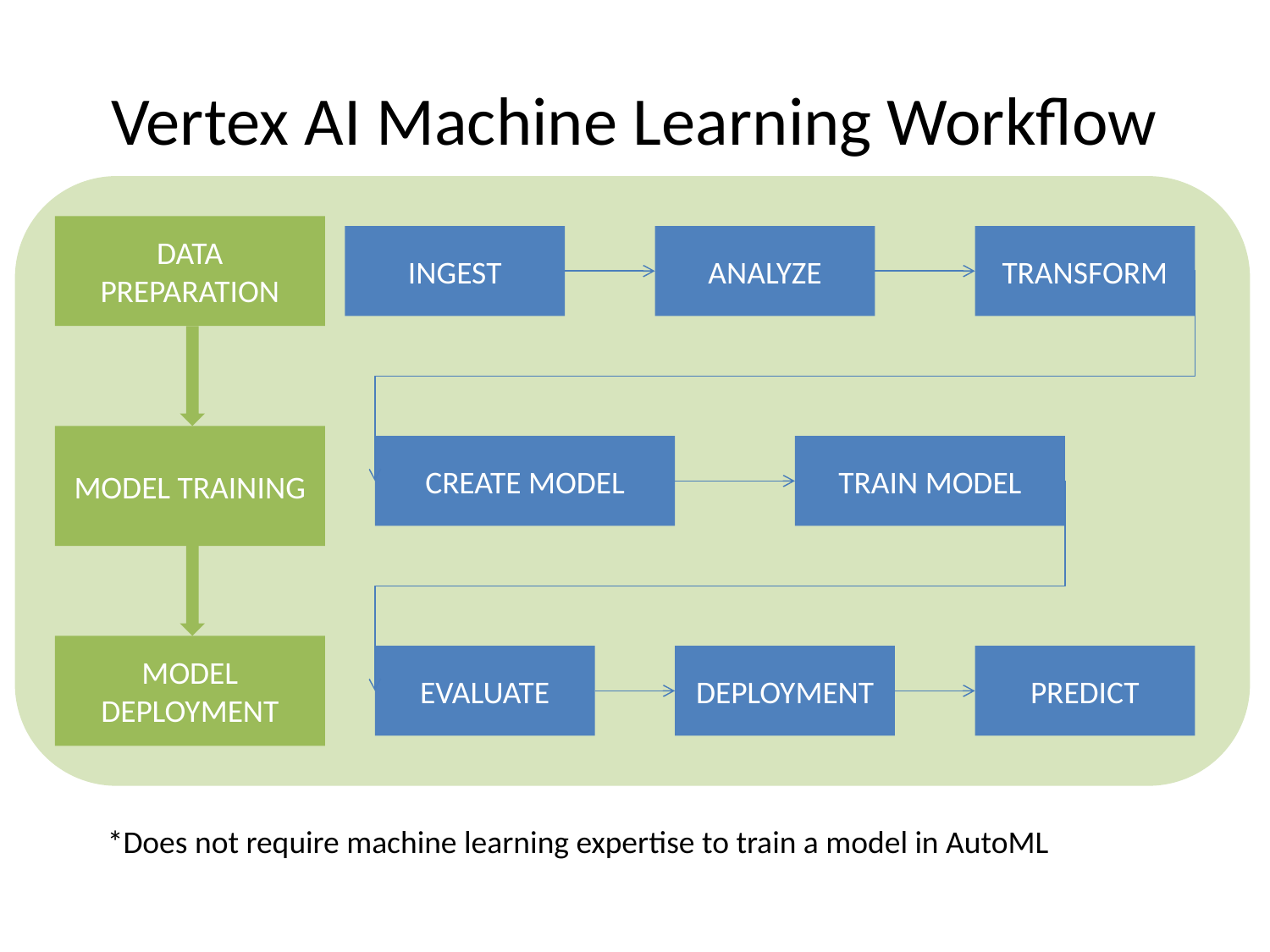

# Vertex AI Machine Learning Workflow

DATA PREPARATION
INGEST
ANALYZE
TRANSFORM

MODEL TRAINING
CREATE MODEL
TRAIN MODEL

MODEL DEPLOYMENT
EVALUATE
DEPLOYMENT
PREDICT
*Does not require machine learning expertise to train a model in AutoML